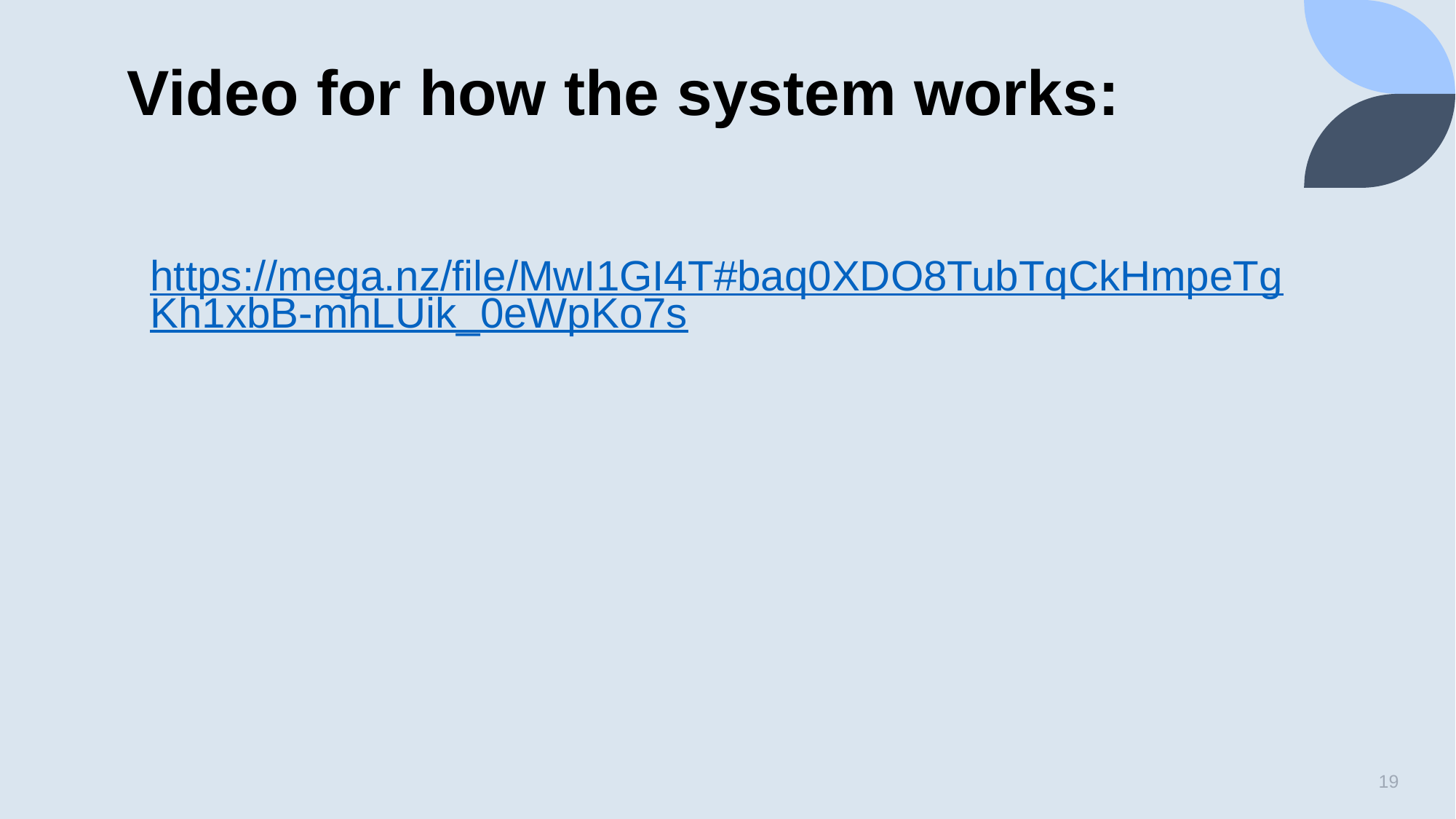

# Video for how the system works:
https://mega.nz/file/MwI1GI4T#baq0XDO8TubTqCkHmpeTgKh1xbB-mhLUik_0eWpKo7s

19